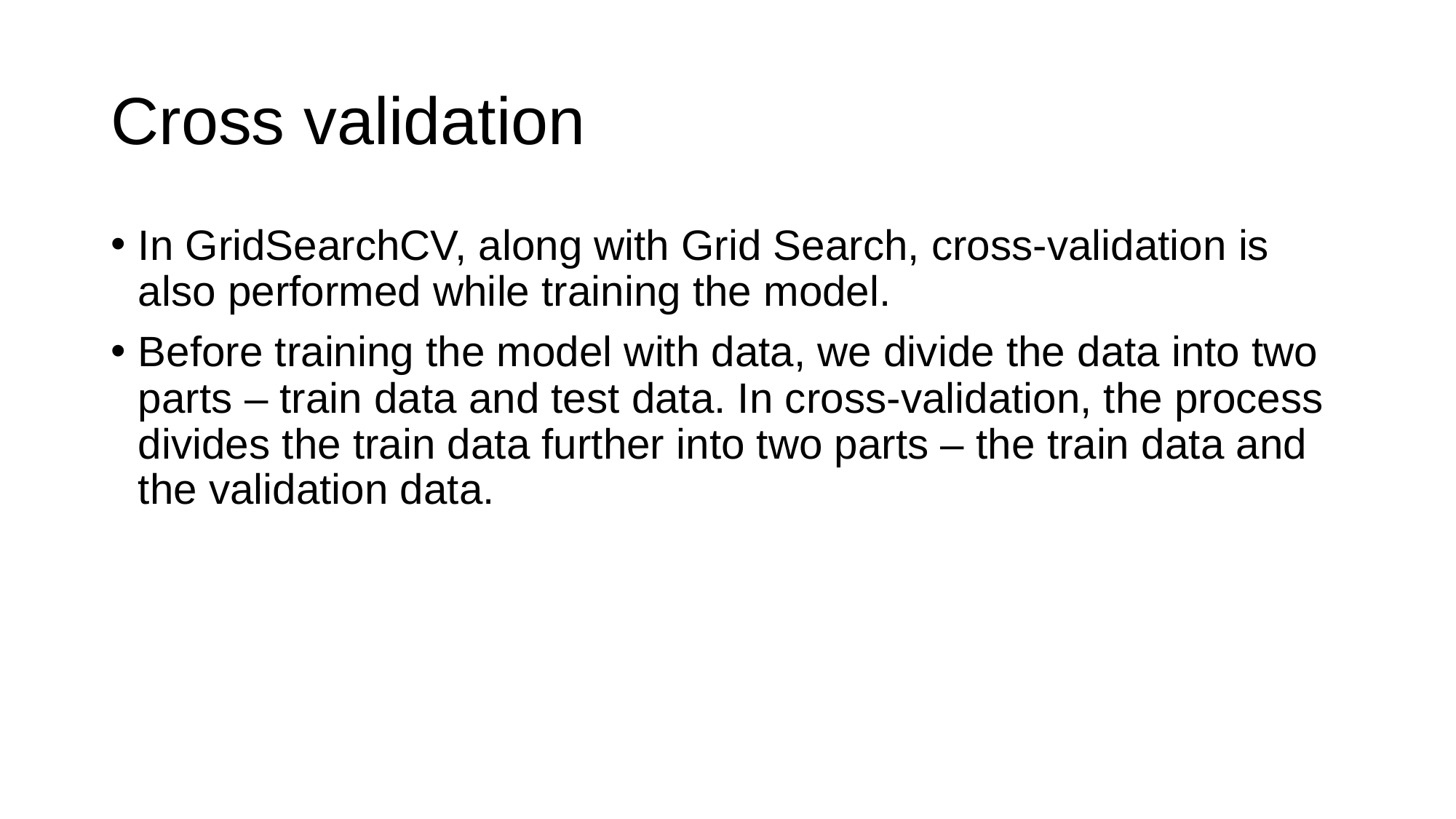

# Cross validation
In GridSearchCV, along with Grid Search, cross-validation is also performed while training the model.
Before training the model with data, we divide the data into two parts – train data and test data. In cross-validation, the process divides the train data further into two parts – the train data and the validation data.